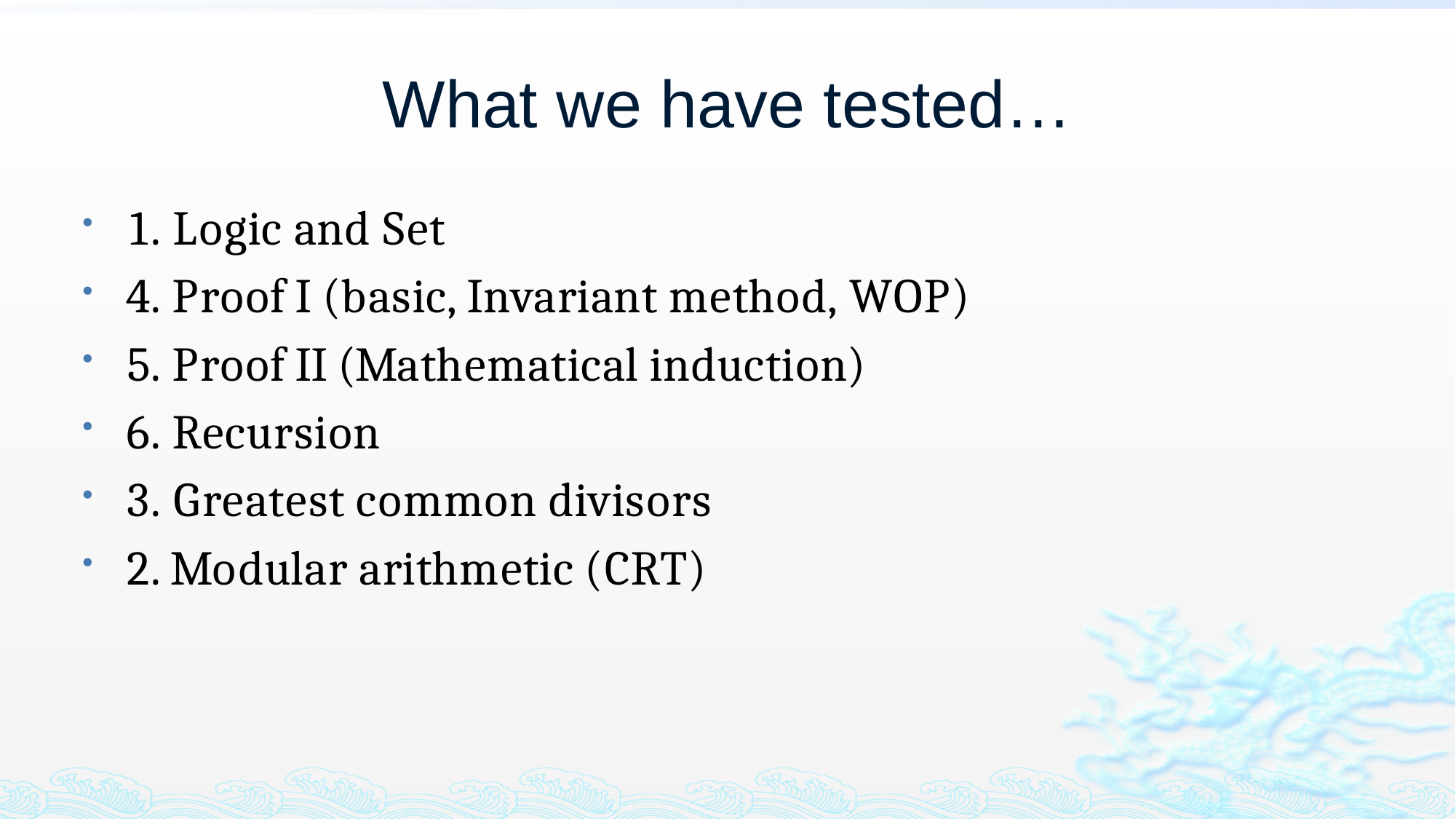

# What we have tested…
1. Logic and Set
4. Proof I (basic, Invariant method, WOP)
5. Proof II (Mathematical induction)
6. Recursion
3. Greatest common divisors
2. Modular arithmetic (CRT)